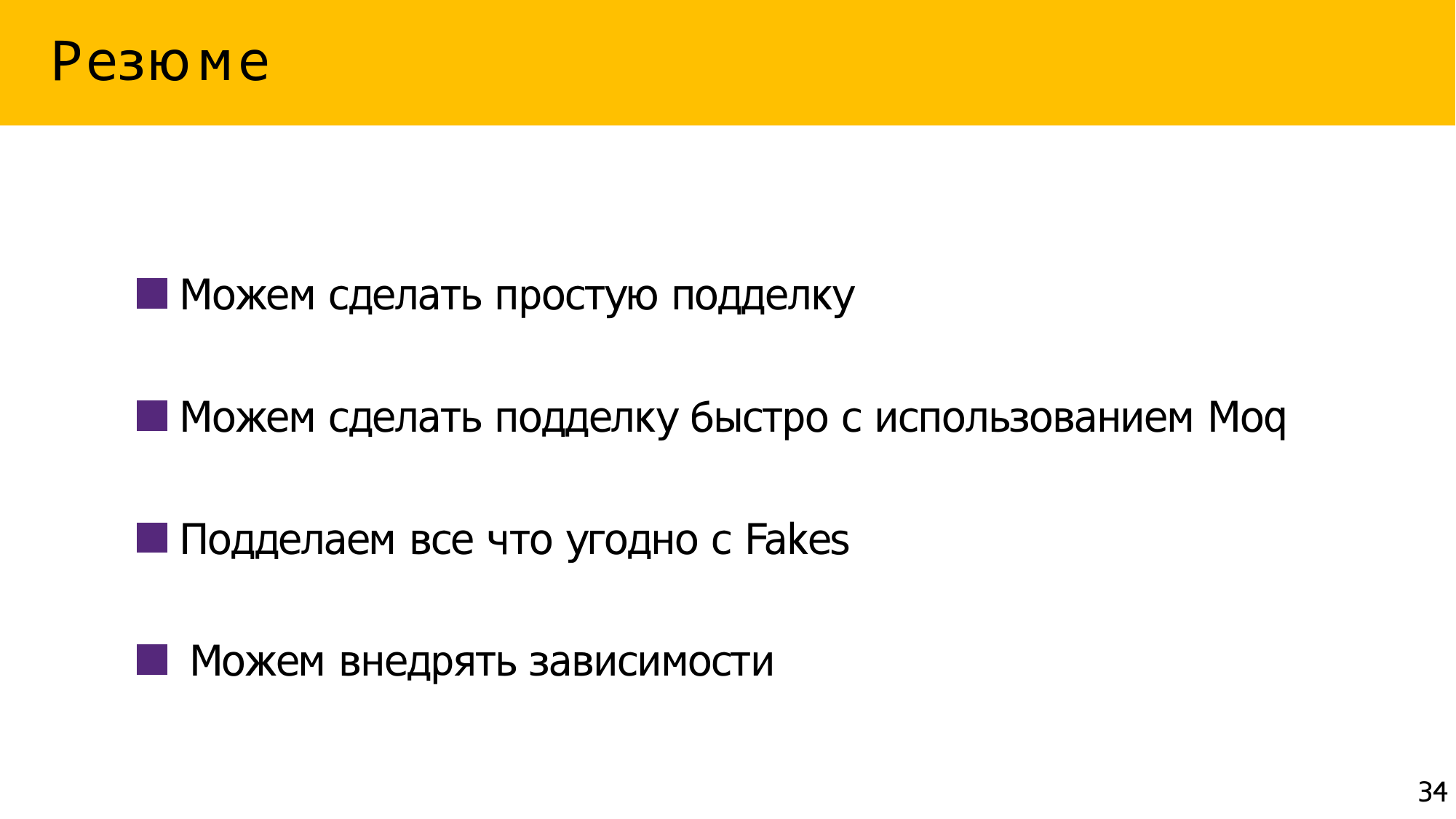

# Резюме
 Можем сделать простую подделку

 Можем сделать подделку быстро с использованием Moq

 Подделаем все что угодно с Fakes

 Можем внедрять зависимости

34